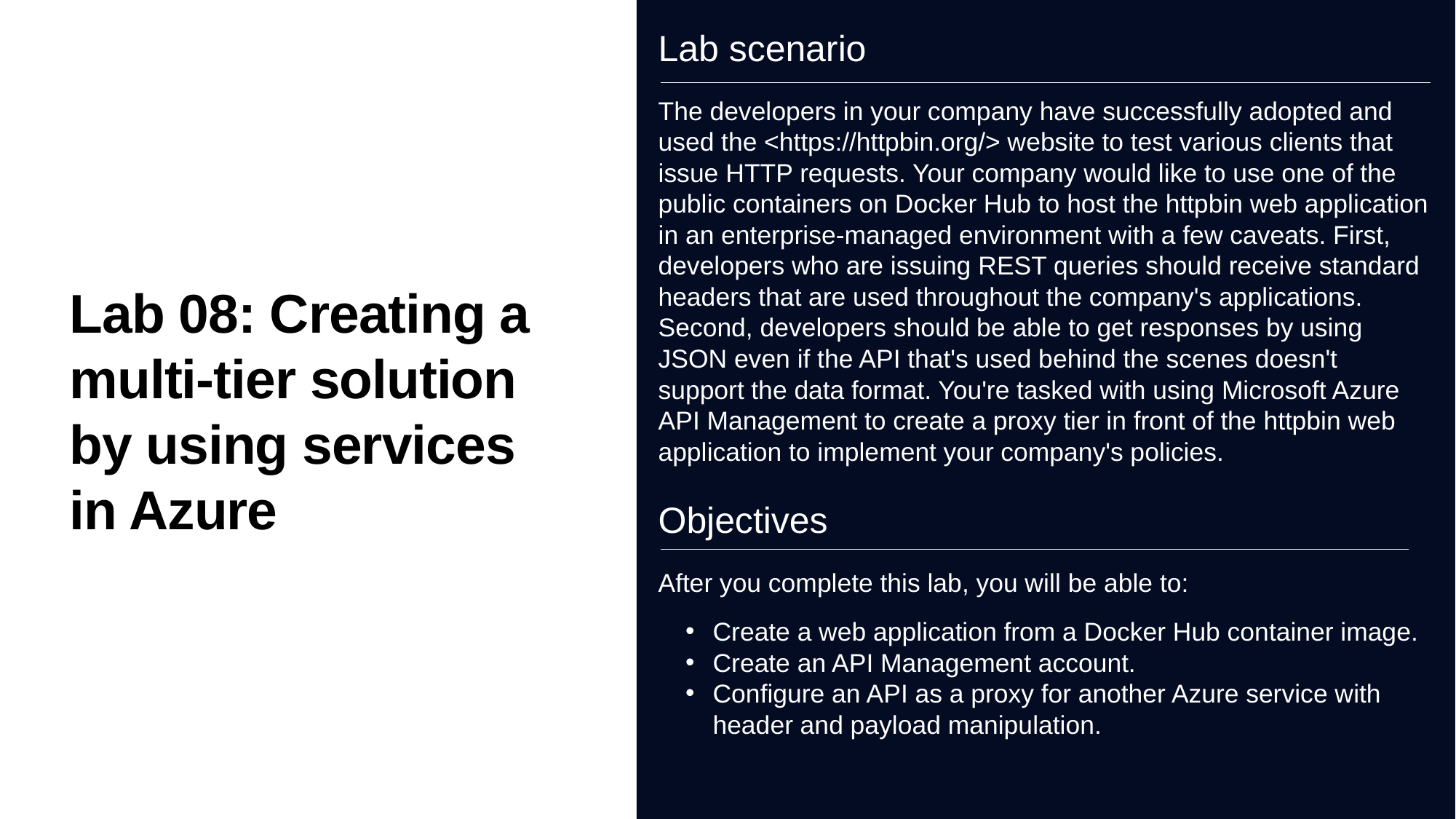

Lab scenario

The developers in your company have successfully adopted and used the <https://httpbin.org/> website to test various clients that issue HTTP requests. Your company would like to use one of the public containers on Docker Hub to host the httpbin web application in an enterprise-managed environment with a few caveats. First, developers who are issuing REST queries should receive standard headers that are used throughout the company's applications. Second, developers should be able to get responses by using JSON even if the API that's used behind the scenes doesn't support the data format. You're tasked with using Microsoft Azure API Management to create a proxy tier in front of the httpbin web application to implement your company's policies.

Objectives

After you complete this lab, you will be able to:
Create a web application from a Docker Hub container image.
Create an API Management account.
Configure an API as a proxy for another Azure service with header and payload manipulation.
# Lab 08: Creating a multi-tier solution by using services in Azure